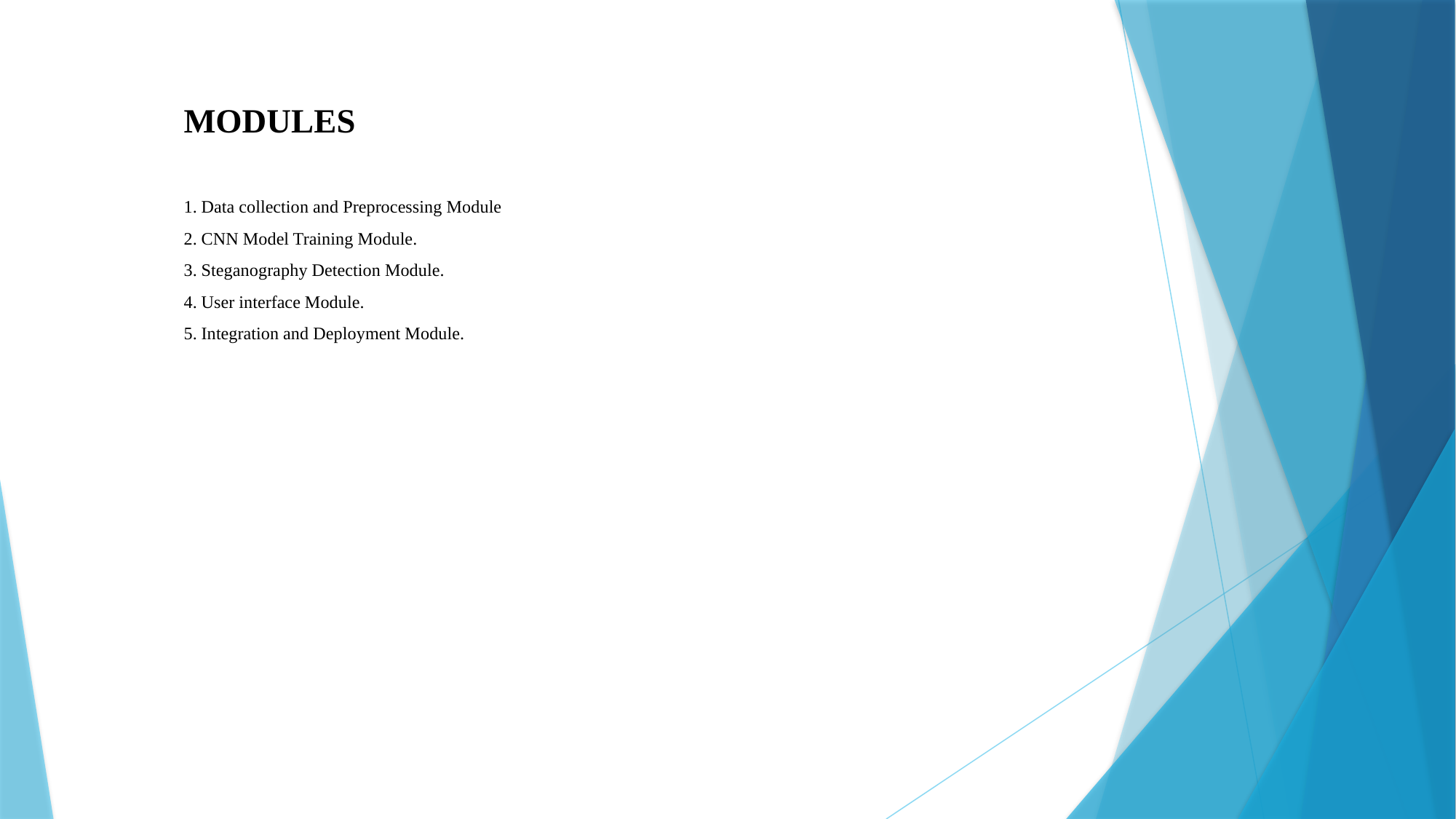

# MODULES 1. Data collection and Preprocessing Module 2. CNN Model Training Module. 3. Steganography Detection Module. 4. User interface Module. 5. Integration and Deployment Module.